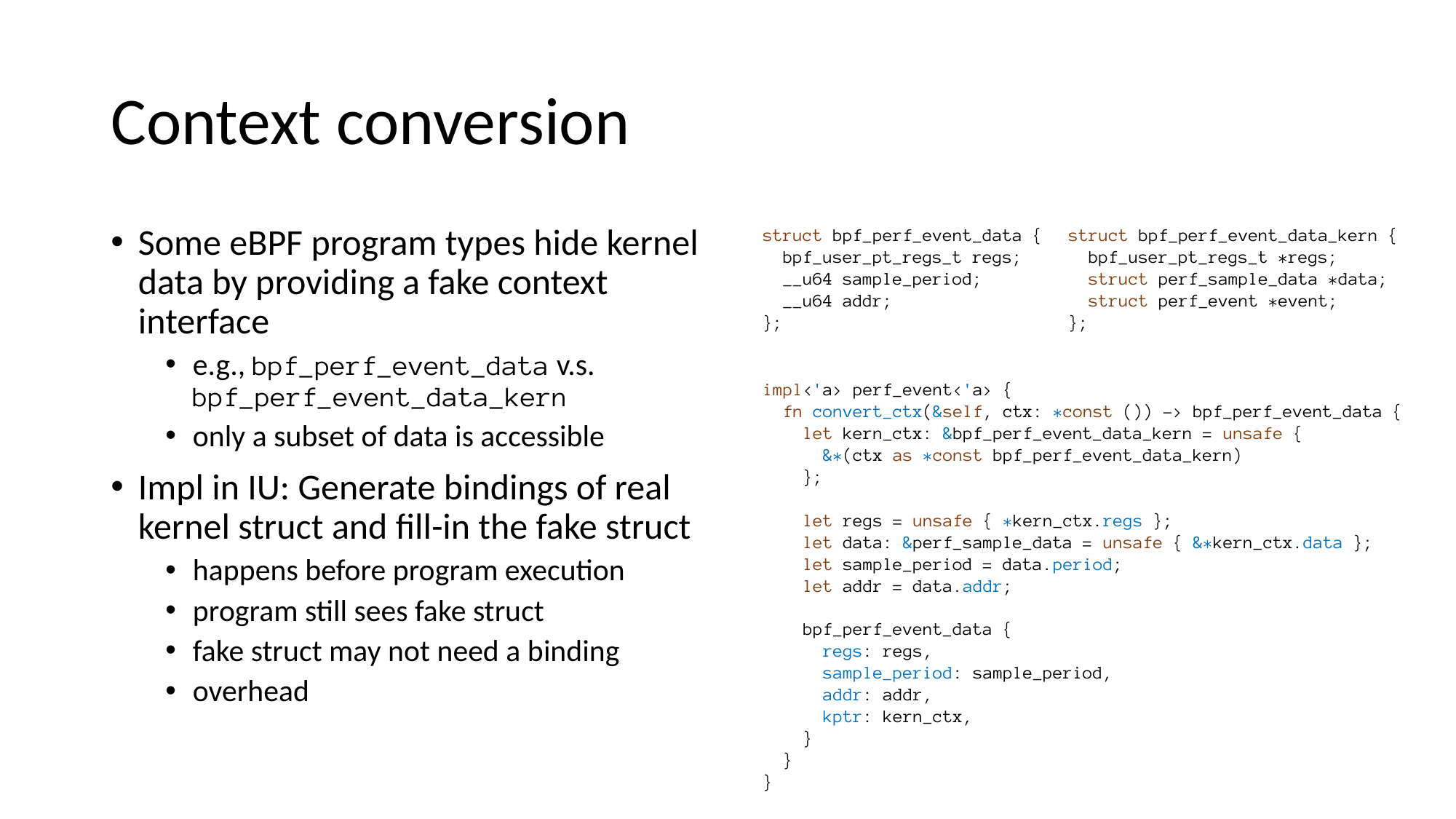

# Context conversion
Some eBPF program types hide kernel data by providing a fake context interface
e.g., bpf_perf_event_data v.s. bpf_perf_event_data_kern
only a subset of data is accessible
Impl in IU: Generate bindings of real kernel struct and fill-in the fake struct
happens before program execution
program still sees fake struct
fake struct may not need a binding
overhead
struct bpf_perf_event_data {
  bpf_user_pt_regs_t regs;
  __u64 sample_period;
  __u64 addr;
};
struct bpf_perf_event_data_kern {
  bpf_user_pt_regs_t *regs;
  struct perf_sample_data *data;
  struct perf_event *event;
};
impl<'a> perf_event<'a> {
  fn convert_ctx(&self, ctx: *const ()) -> bpf_perf_event_data {
    let kern_ctx: &bpf_perf_event_data_kern = unsafe {
      &*(ctx as *const bpf_perf_event_data_kern)
    };

    let regs = unsafe { *kern_ctx.regs };
    let data: &perf_sample_data = unsafe { &*kern_ctx.data };
    let sample_period = data.period;
    let addr = data.addr;

    bpf_perf_event_data {
      regs: regs,
      sample_period: sample_period,
      addr: addr,
      kptr: kern_ctx,
    }
  }
}